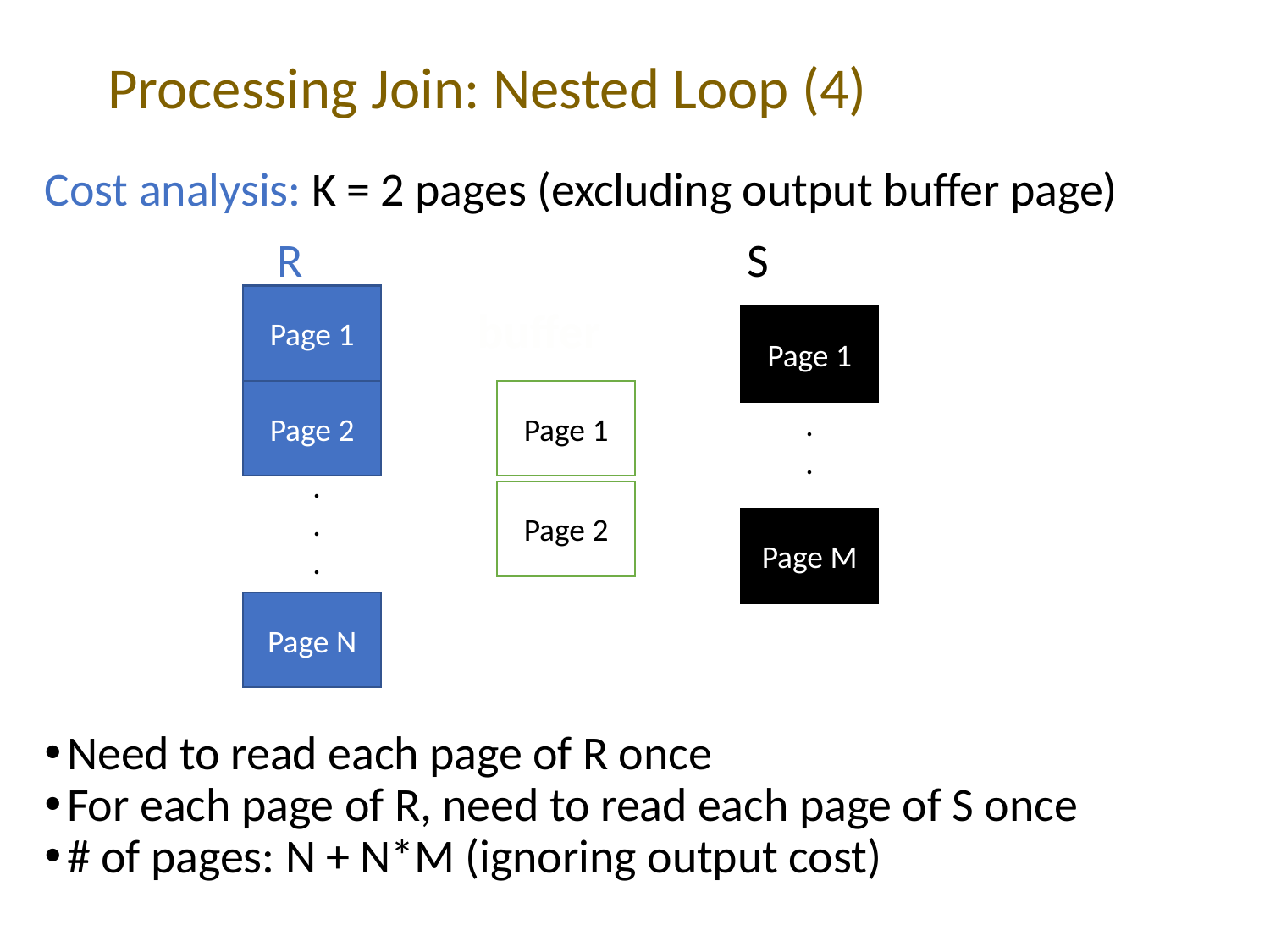

# Processing Join: Nested Loop (4)
Cost analysis: K = 2 pages (excluding output buffer page)
                      R                                          S
                                         buffer

Need to read each page of R once
For each page of R, need to read each page of S once
# of pages: N + N*M (ignoring output cost)
Page 1
Page 1
Page 2
Page 1
..
...
Page 2
Page M
Page N